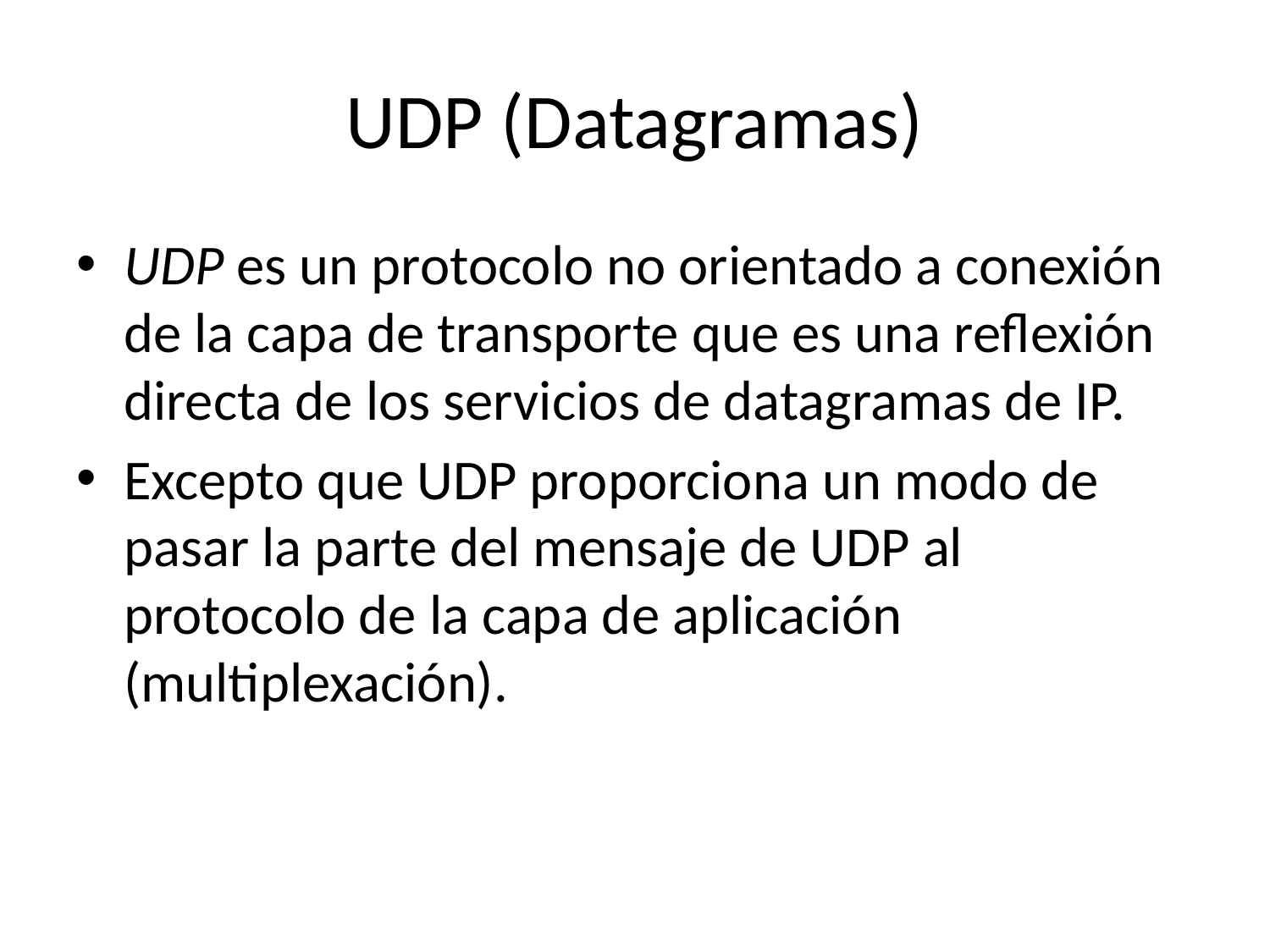

# UDP (Datagramas)
UDP es un protocolo no orientado a conexión de la capa de transporte que es una reflexión directa de los servicios de datagramas de IP.
Excepto que UDP proporciona un modo de pasar la parte del mensaje de UDP al protocolo de la capa de aplicación (multiplexación).